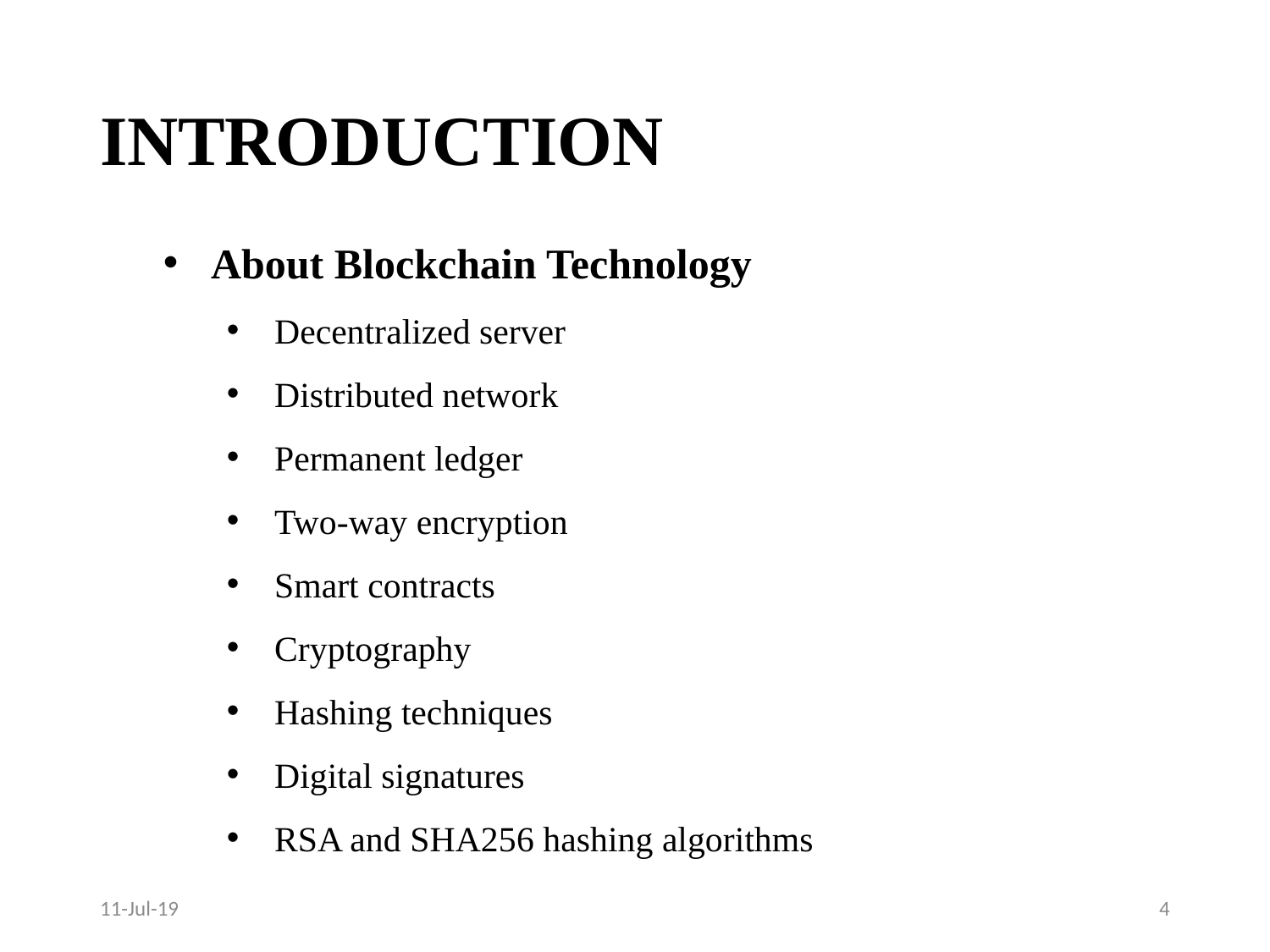

# INTRODUCTION
About Blockchain Technology
Decentralized server
Distributed network
Permanent ledger
Two-way encryption
Smart contracts
Cryptography
Hashing techniques
Digital signatures
RSA and SHA256 hashing algorithms

11-Jul-19
4